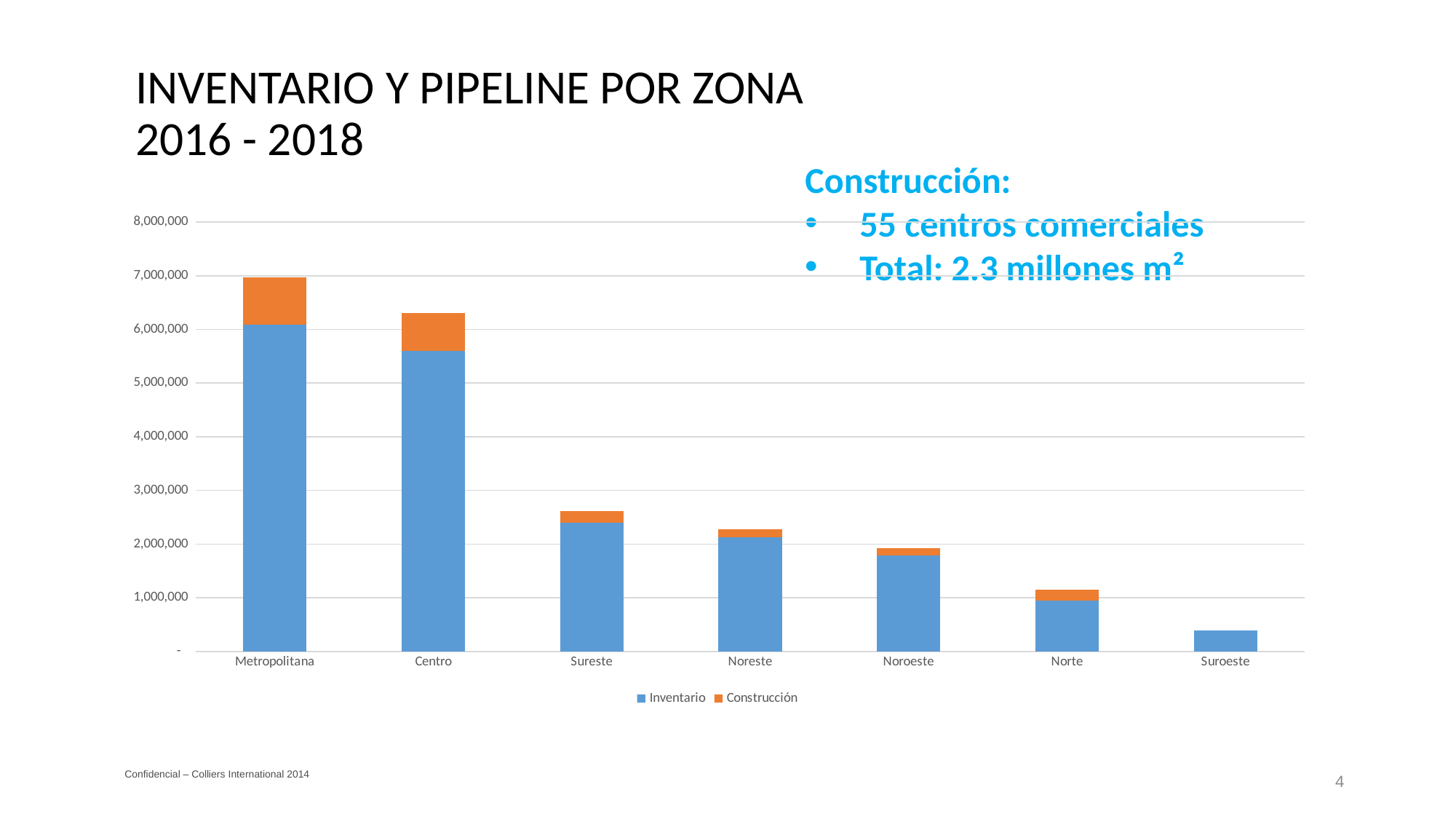

# INVENTARIO Y PIPELINE POR ZONA 2016 - 2018
Construcción:
55 centros comerciales
Total: 2.3 millones m²

### Chart

| Category | Inventario | Construcción |
|---|---|---|
| Metropolitana | 6085983.77 | 878787.0 |
| Centro | 5604630.33 | 702114.0 |
| Sureste | 2393703.48 | 222790.0 |
| Noreste | 2127461.0 | 152000.0 |
| Noroeste | 1782274.93 | 143180.0 |
| Norte | 945452.28 | 204159.0 |
| Suroeste | 386991.0 | 0.0 |
4